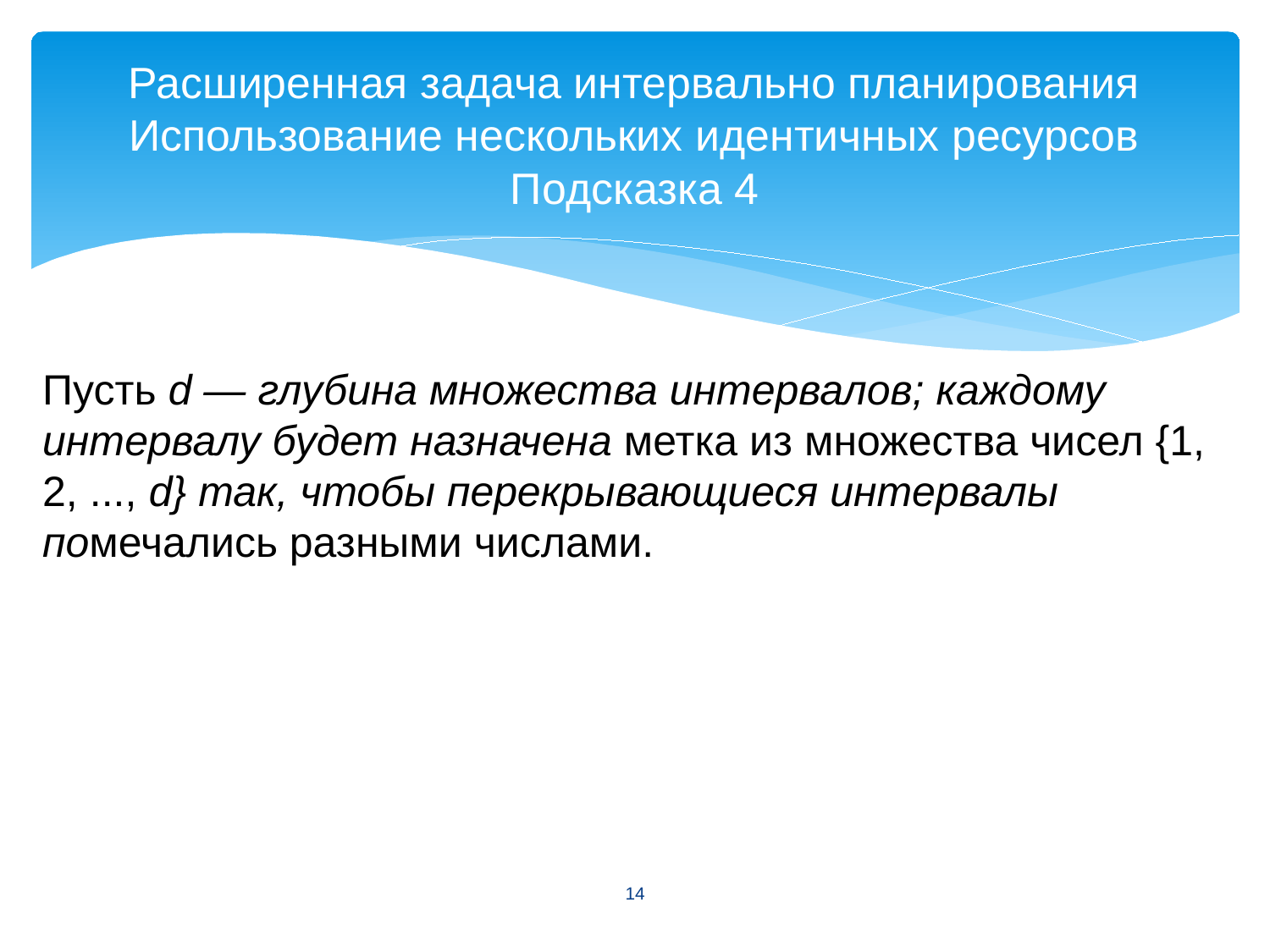

# Расширенная задача интервально планирования Использование нескольких идентичных ресурсов Подсказка 4
Пусть d — глубина множества интервалов; каждому интервалу будет назначена метка из множества чисел {1, 2, ..., d} так, чтобы перекрывающиеся интервалы помечались разными числами.
14